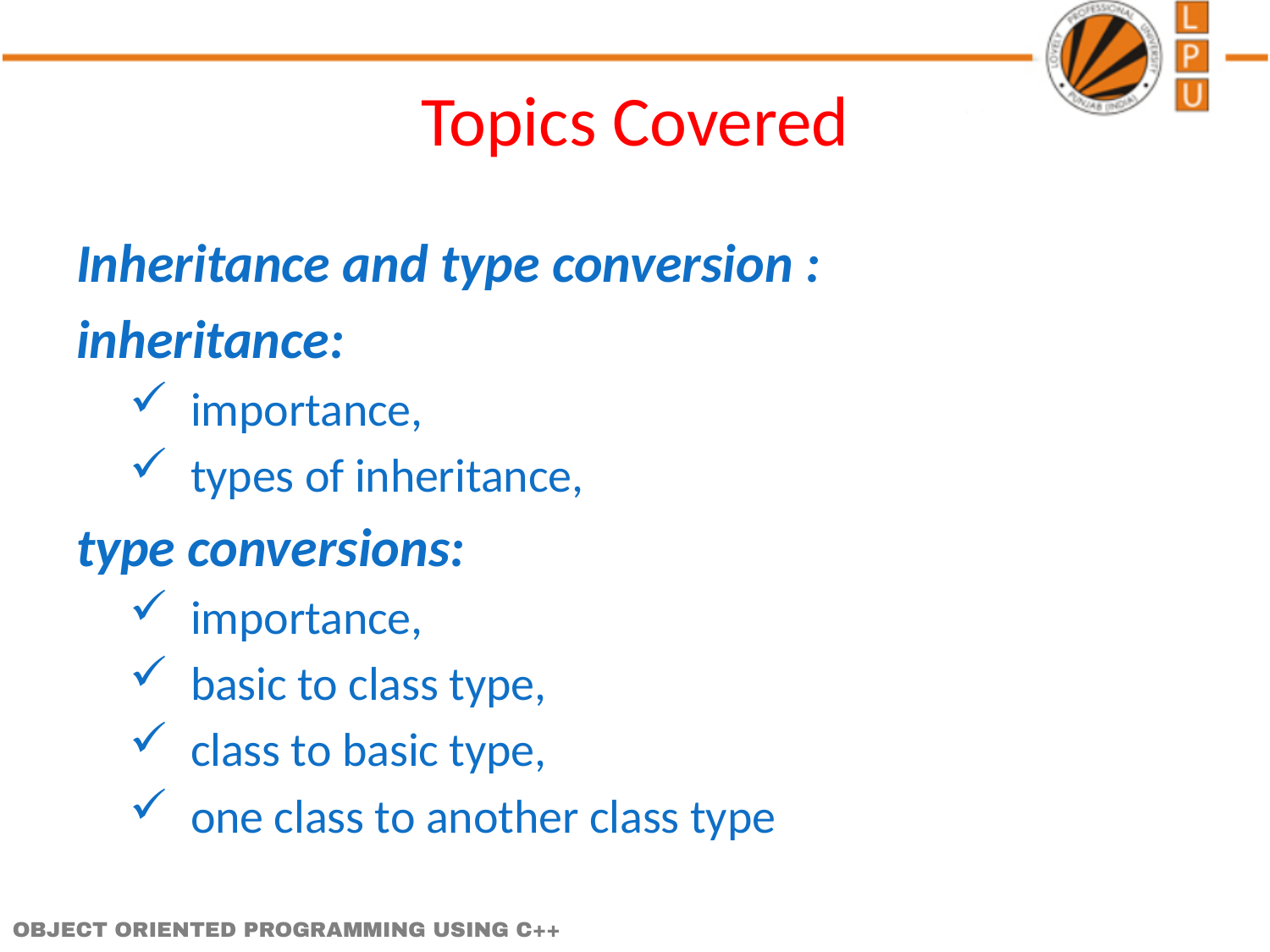

# Topics Covered
Inheritance and type conversion :
inheritance:
importance,
types of inheritance,
type conversions:
importance,
basic to class type,
class to basic type,
one class to another class type